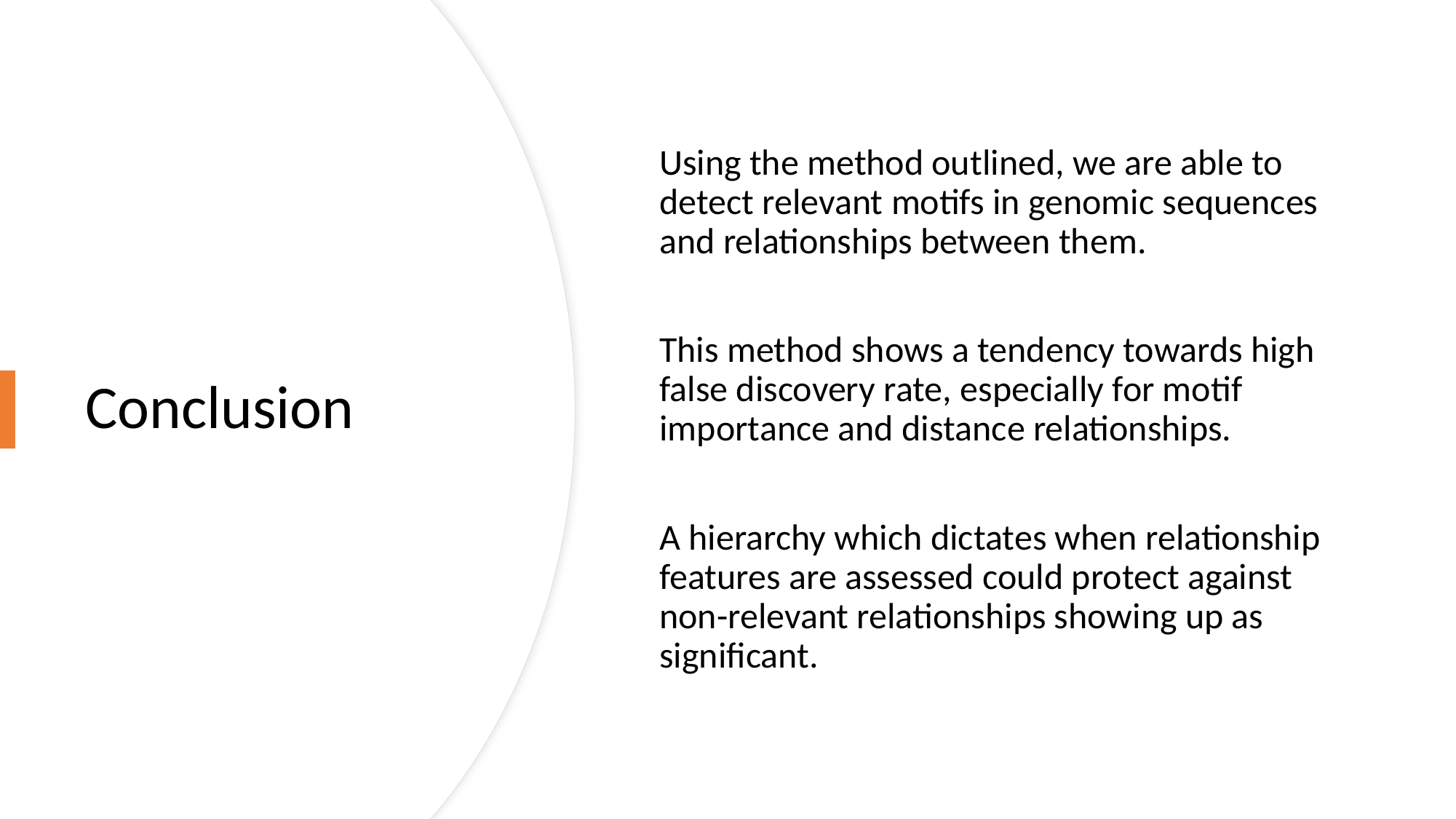

Using the method outlined, we are able to detect relevant motifs in genomic sequences and relationships between them.

This method shows a tendency towards high false discovery rate, especially for motif importance and distance relationships.

A hierarchy which dictates when relationship features are assessed could protect against non-relevant relationships showing up as significant.
# Conclusion